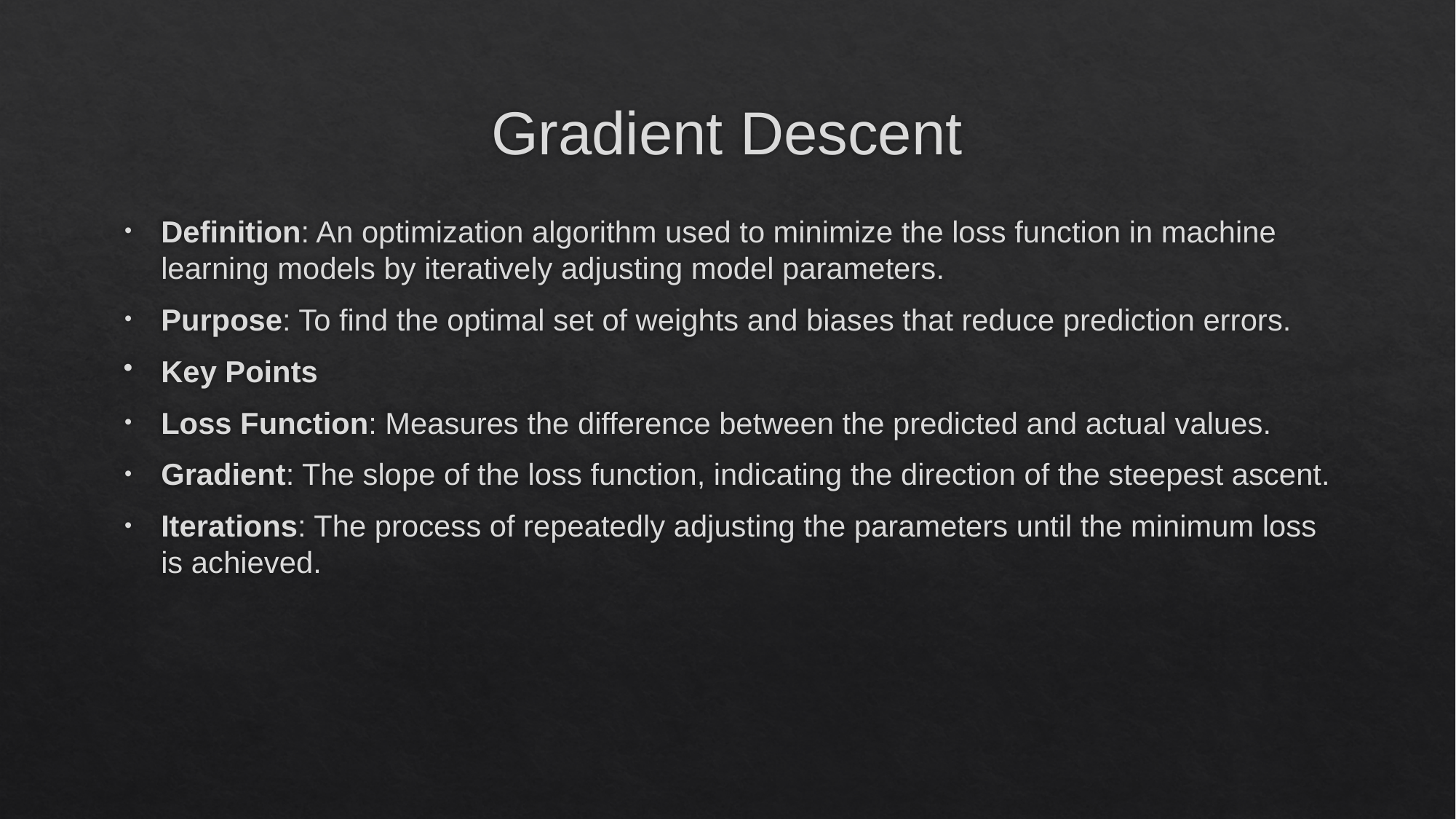

# Gradient Descent
Definition: An optimization algorithm used to minimize the loss function in machine learning models by iteratively adjusting model parameters.
Purpose: To find the optimal set of weights and biases that reduce prediction errors.
Key Points
Loss Function: Measures the difference between the predicted and actual values.
Gradient: The slope of the loss function, indicating the direction of the steepest ascent.
Iterations: The process of repeatedly adjusting the parameters until the minimum loss is achieved.